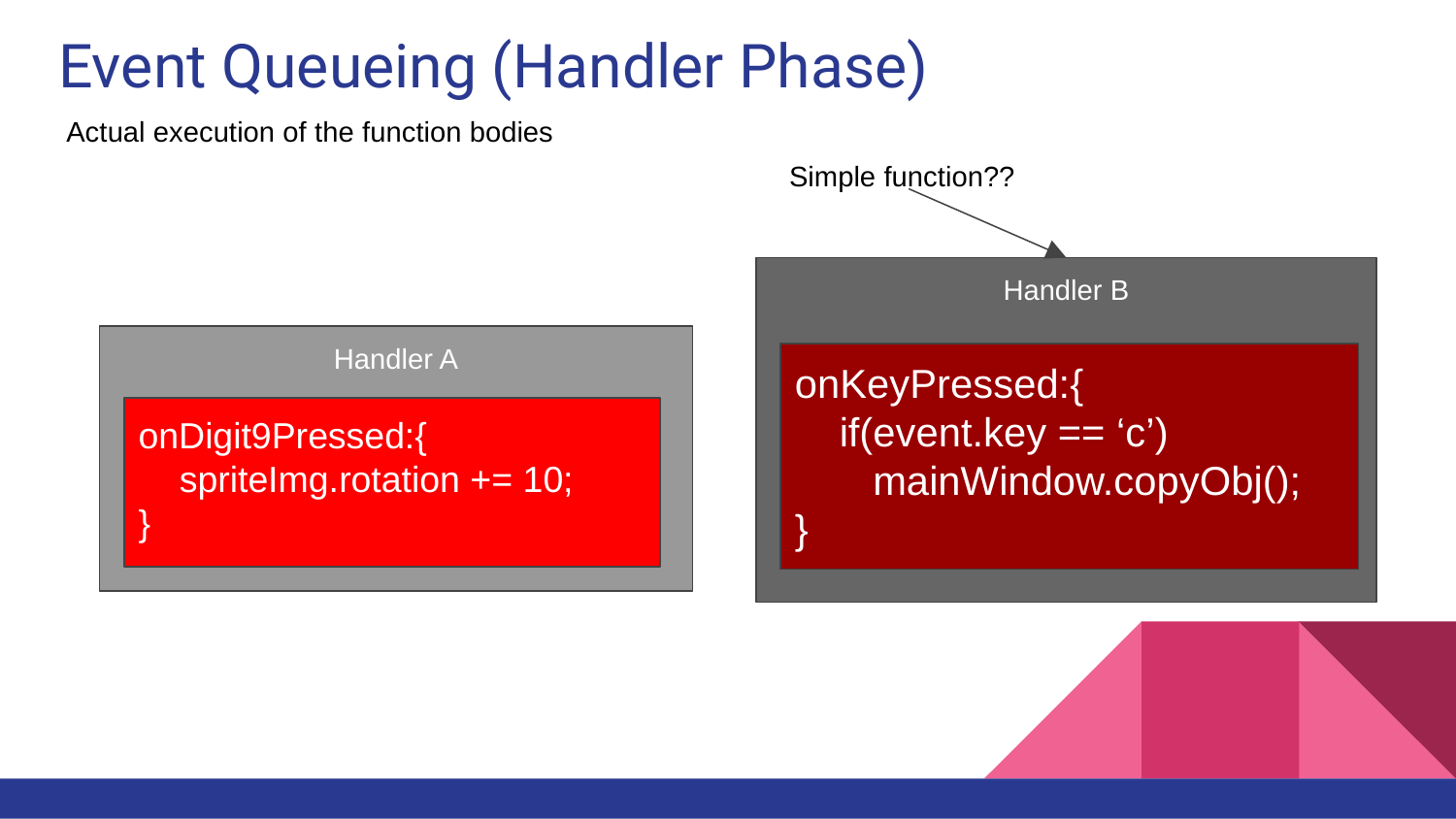

# Event Queueing (Handler Phase)
Actual execution of the function bodies
Simple function??
Handler B
Handler A
onKeyPressed:{
    if(event.key == ‘c’)
       mainWindow.copyObj();
}
onDigit9Pressed:{
    spriteImg.rotation += 10;
}